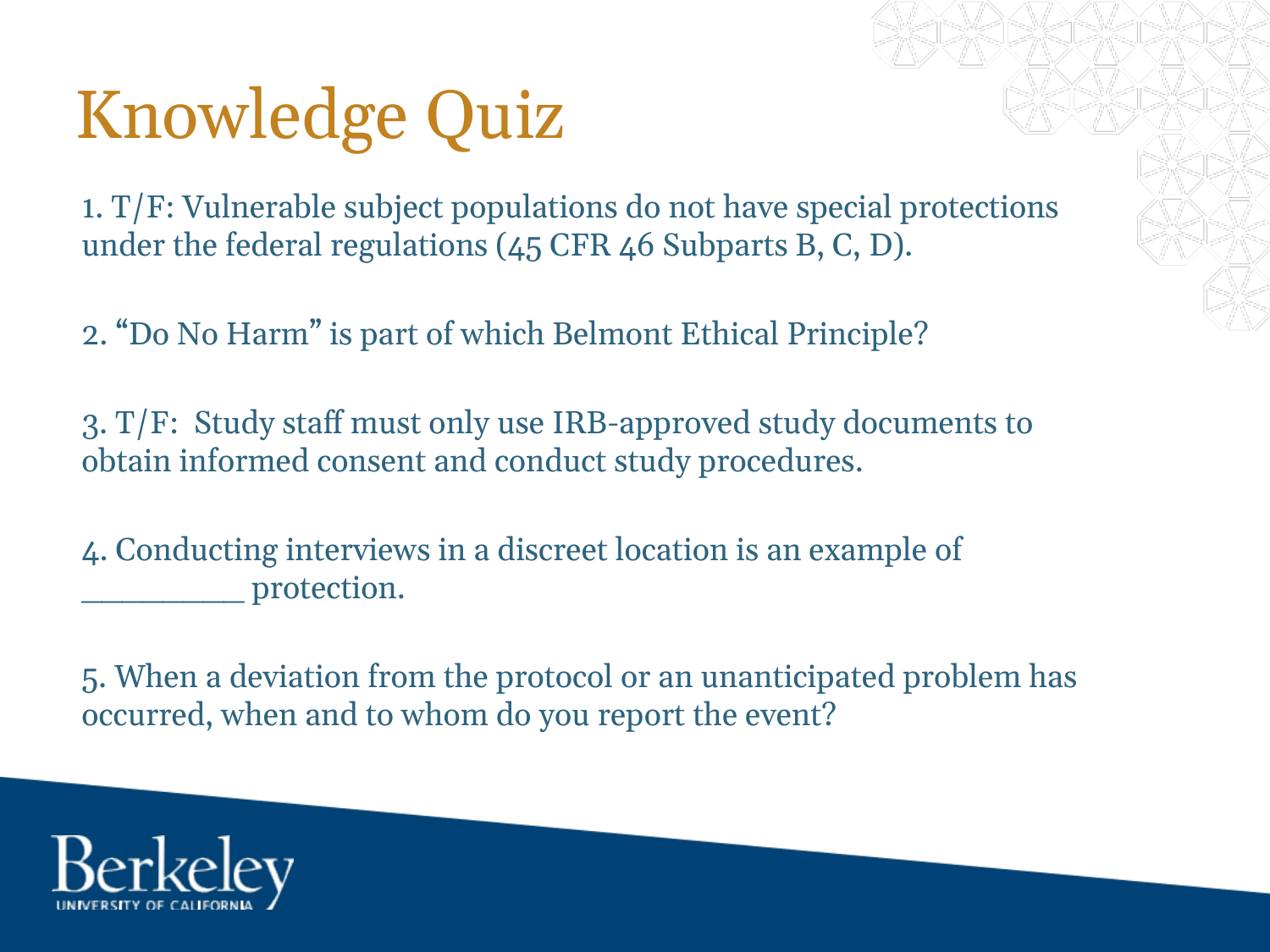

# Knowledge Quiz
1. T/F: Vulnerable subject populations do not have special protections under the federal regulations (45 CFR 46 Subparts B, C, D).

2. “Do No Harm” is part of which Belmont Ethical Principle?

3. T/F:  Study staff must only use IRB-approved study documents to obtain informed consent and conduct study procedures.

4. Conducting interviews in a discreet location is an example of ________ protection.

5. When a deviation from the protocol or an unanticipated problem has occurred, when and to whom do you report the event?